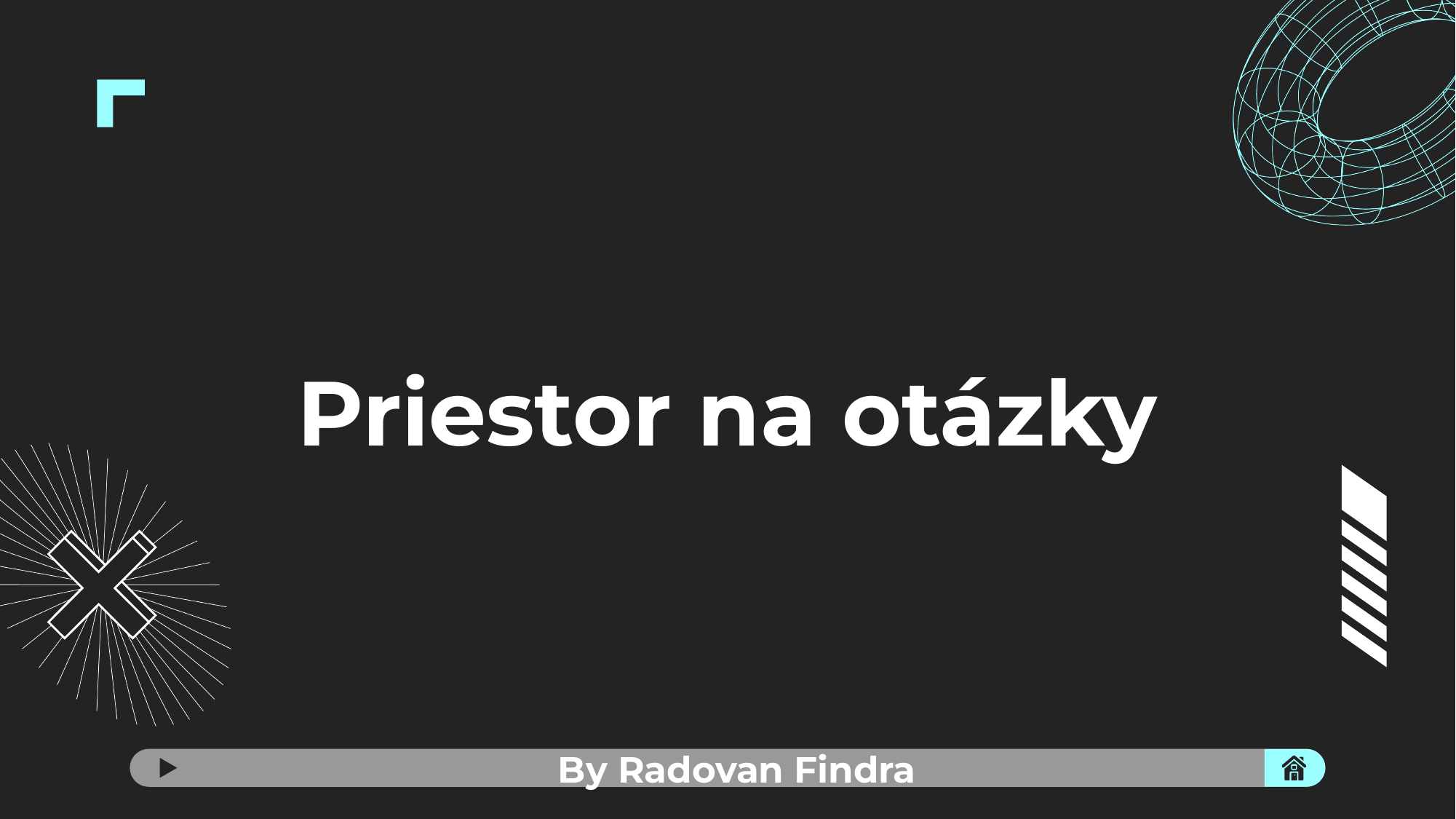

# Priestor na otázky

By Radovan Findra